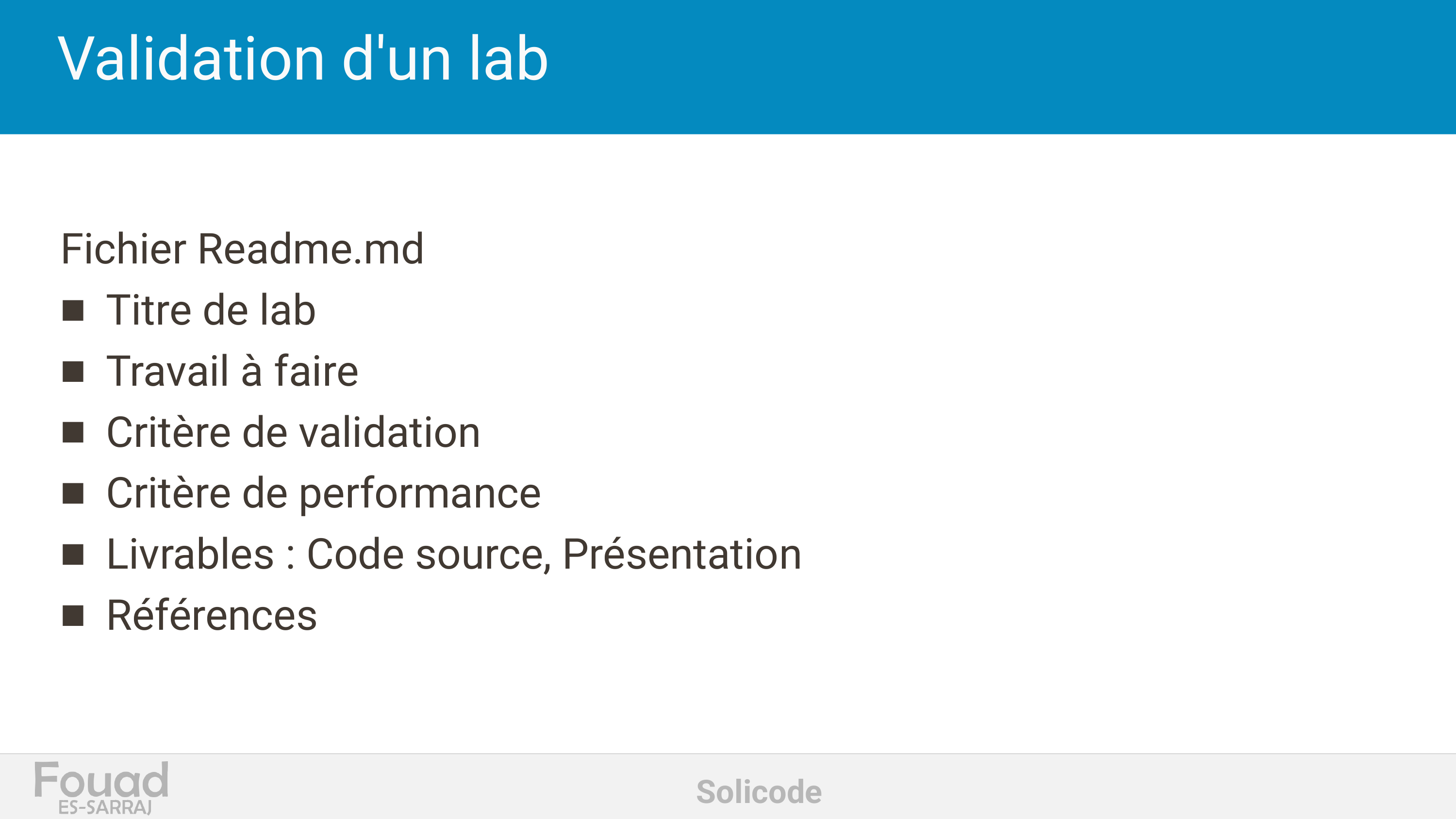

# Validation d'un lab

Fichier Readme.md
Titre de lab
Travail à faire
Critère de validation
Critère de performance
Livrables : Code source, Présentation
Références